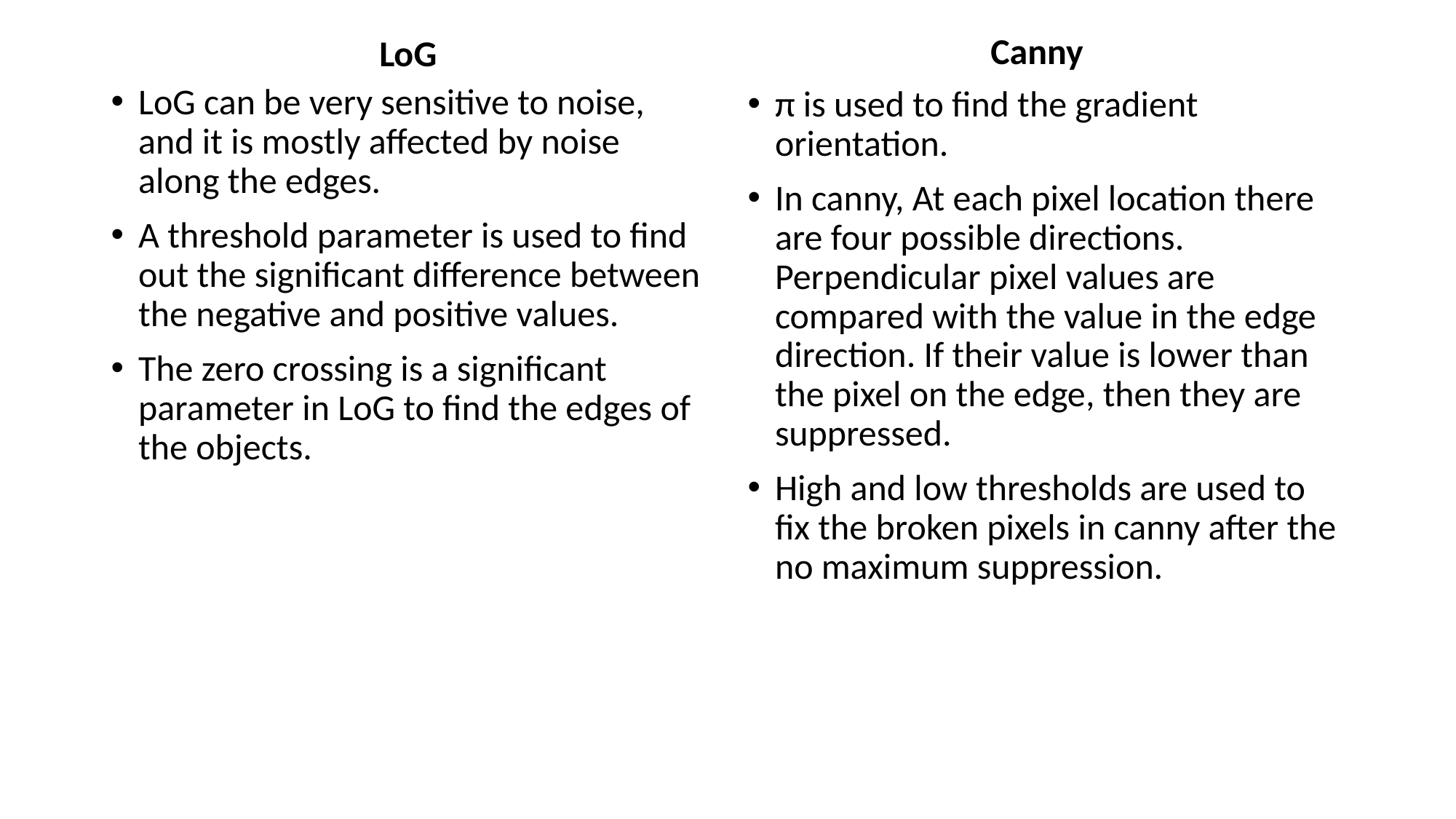

LoG
Canny
LoG can be very sensitive to noise, and it is mostly affected by noise along the edges.
A threshold parameter is used to find out the significant difference between the negative and positive values.
The zero crossing is a significant parameter in LoG to find the edges of the objects.
π is used to find the gradient orientation.
In canny, At each pixel location there are four possible directions. Perpendicular pixel values are compared with the value in the edge direction. If their value is lower than the pixel on the edge, then they are suppressed.
High and low thresholds are used to fix the broken pixels in canny after the no maximum suppression.